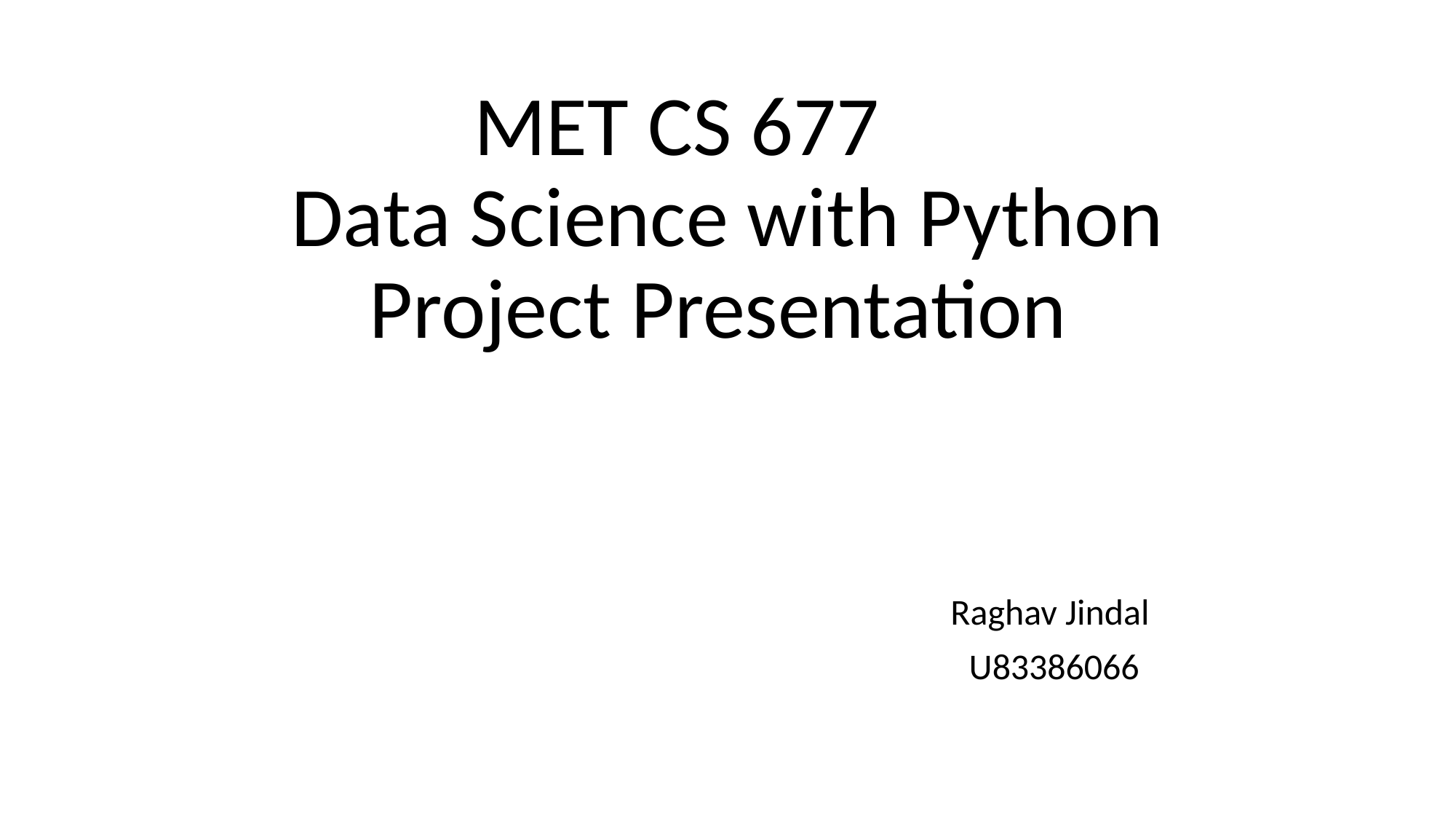

# MET CS 677 Data Science with Python Project Presentation

Raghav Jindal
U83386066